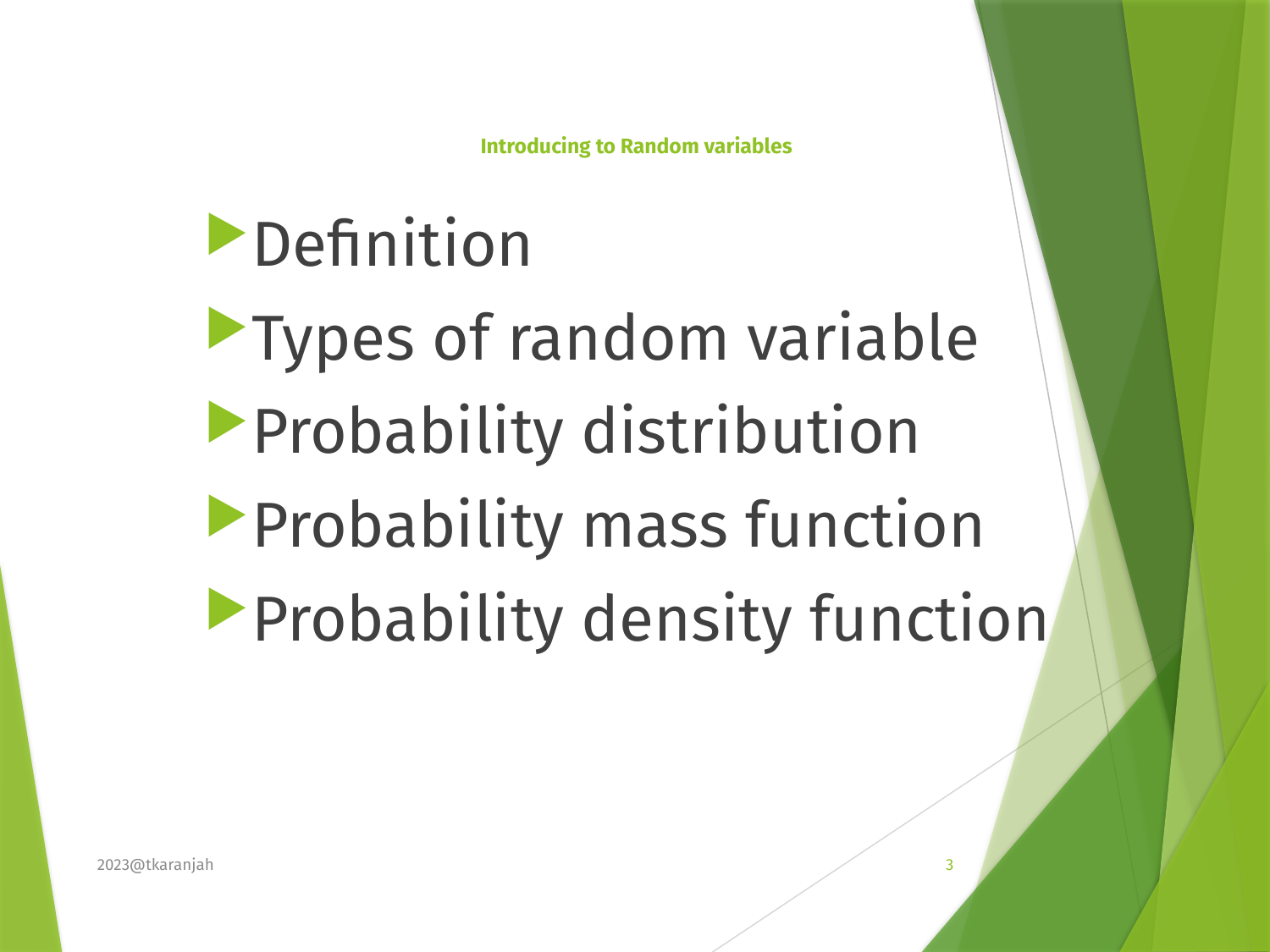

# Introducing to Random variables
Definition
Types of random variable
Probability distribution
Probability mass function
Probability density function

2023@tkaranjah
3